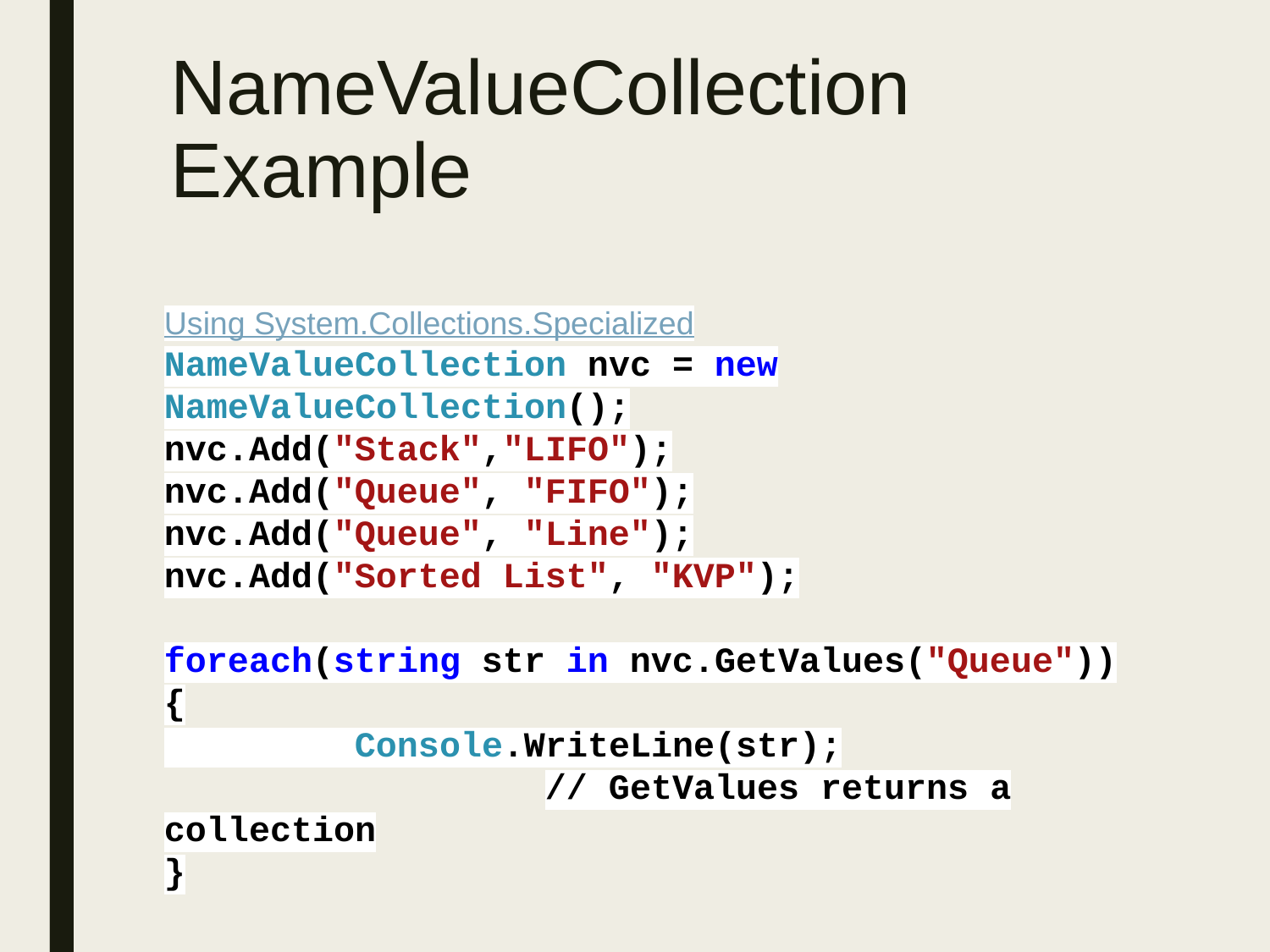

# NameValueCollection Example
Using System.Collections.Specialized
NameValueCollection nvc = new NameValueCollection();
nvc.Add("Stack","LIFO");
nvc.Add("Queue", "FIFO");
nvc.Add("Queue", "Line");
nvc.Add("Sorted List", "KVP");

foreach(string str in nvc.GetValues("Queue"))
{
         Console.WriteLine(str);
			// GetValues returns a collection
}